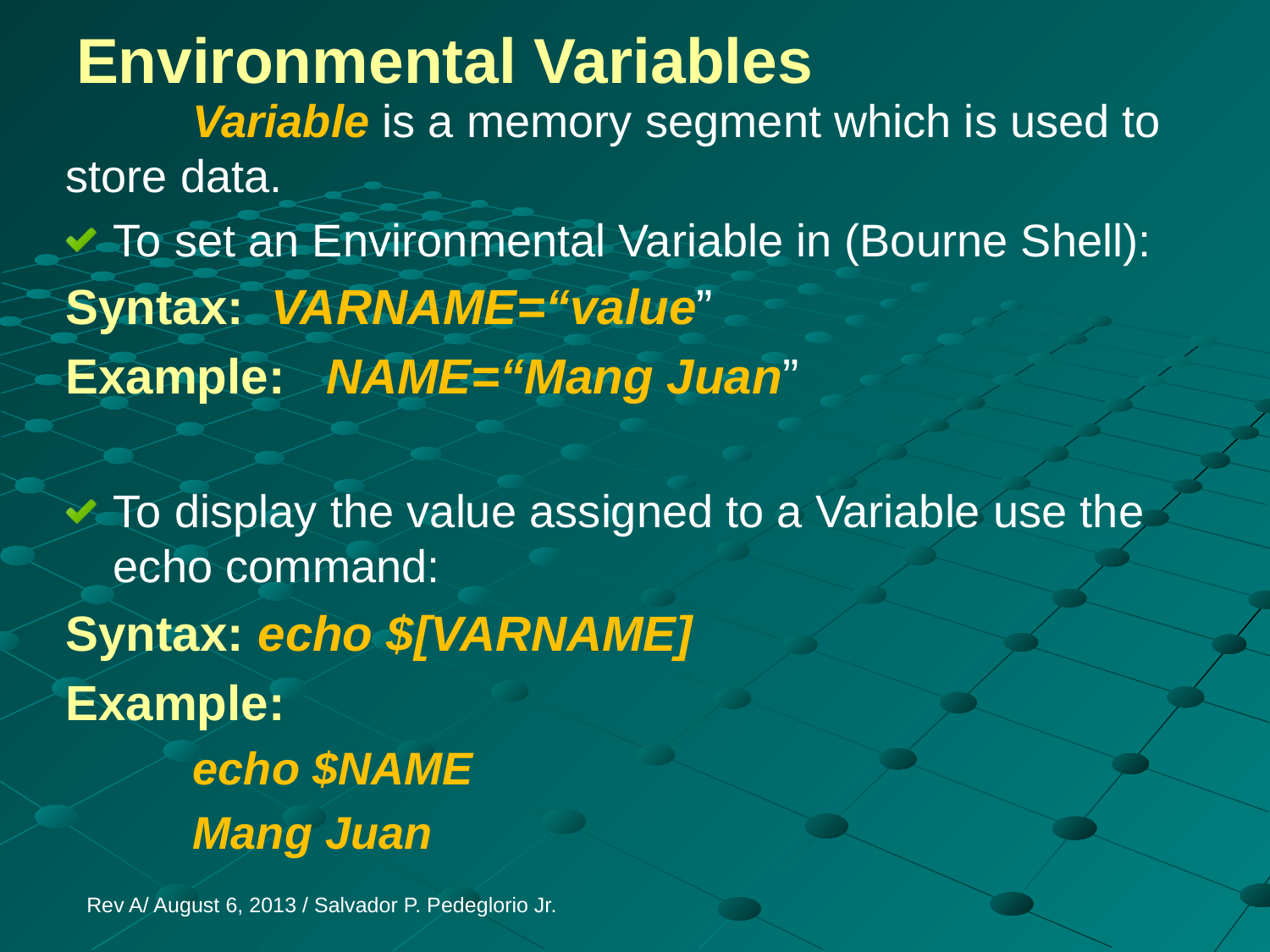

# Environmental Variables

	Variable is a memory segment which is used to store data.
To set an Environmental Variable in (Bourne Shell):
Syntax:  VARNAME=“value”
Example:   NAME=“Mang Juan”

To display the value assigned to a Variable use the echo command:
Syntax: echo $[VARNAME]
Example:
	echo $NAME
	Mang Juan
Rev A/ August 6, 2013 / Salvador P. Pedeglorio Jr.